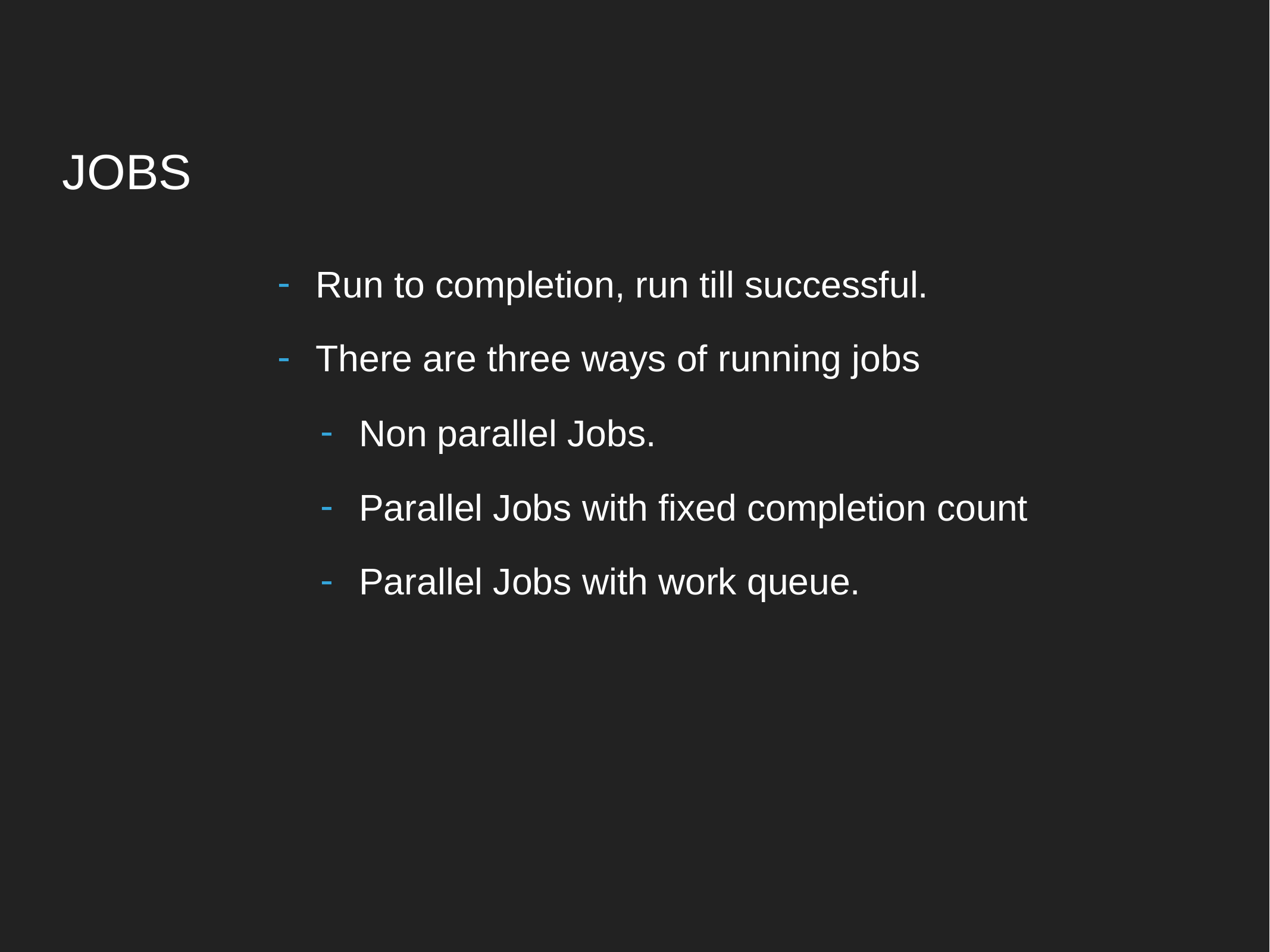

JOBS
Run to completion, run till successful.
There are three ways of running jobs
Non parallel Jobs.
Parallel Jobs with fixed completion count
Parallel Jobs with work queue.